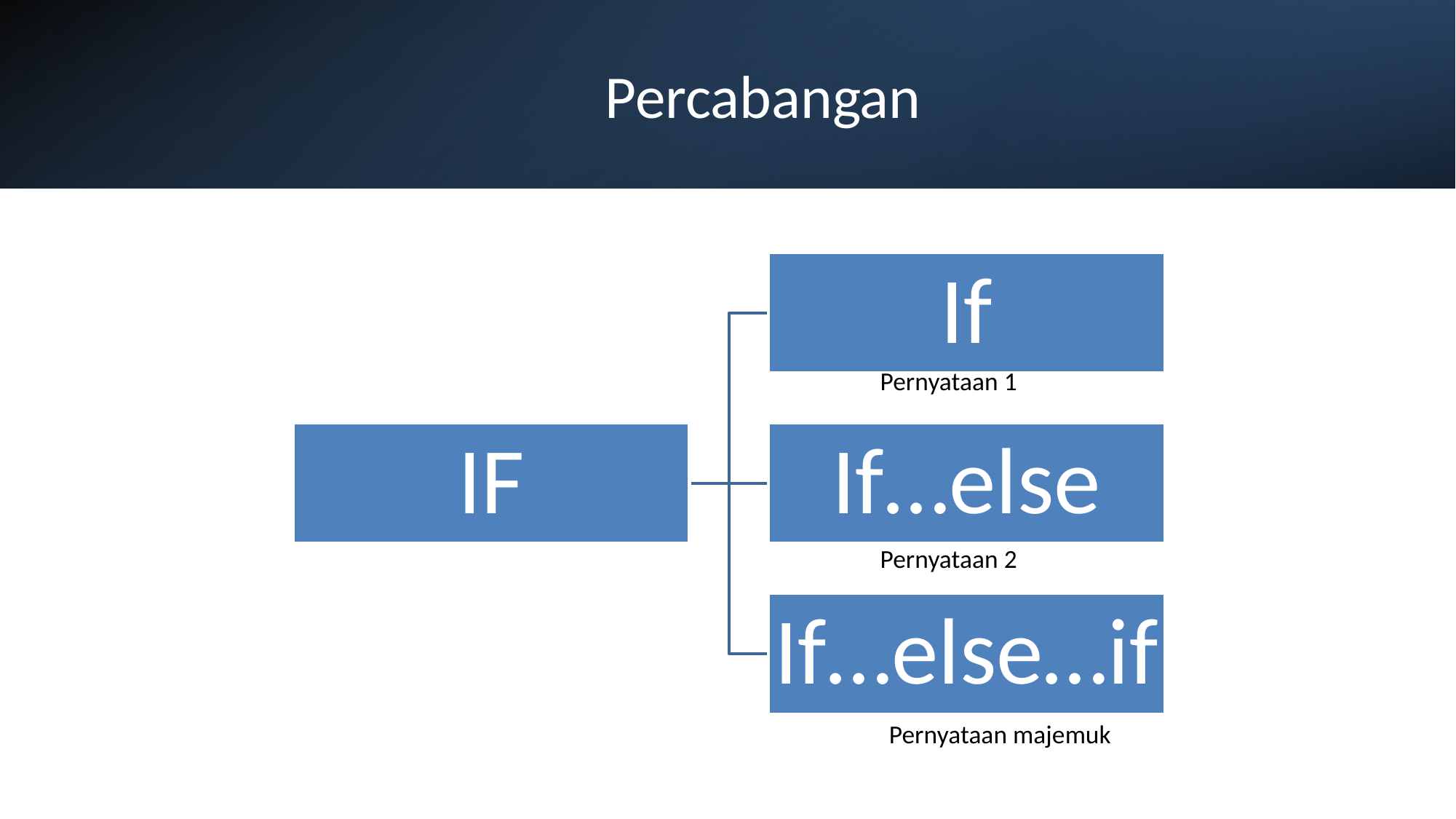

# Percabangan
IF
If
If…else
If…else…if
Pernyataan 1
Pernyataan 2
Pernyataan majemuk